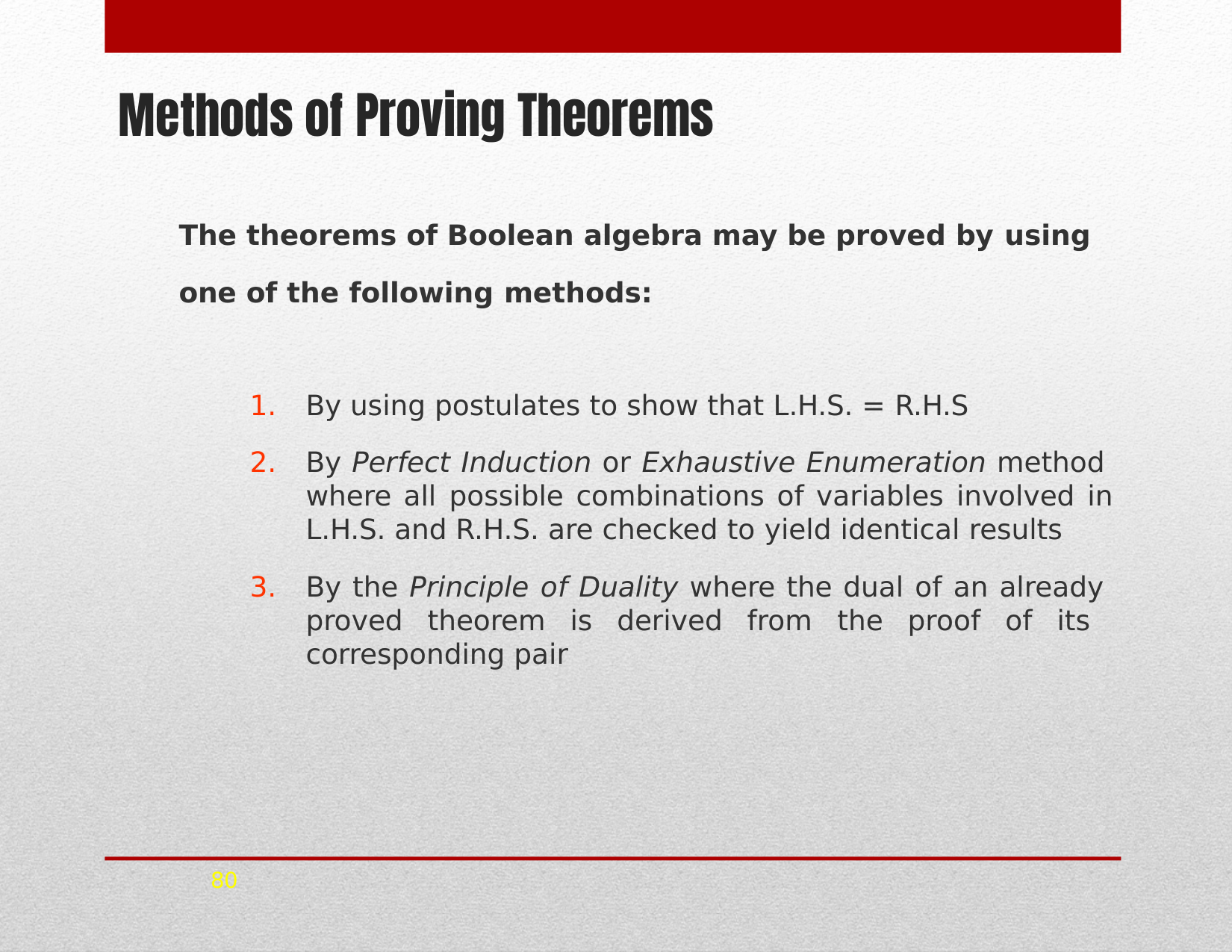

# Methods of Proving Theorems
The theorems of Boolean algebra may be proved by using
one of the following methods:

By using postulates to show that L.H.S. = R.H.S
By Perfect Induction or Exhaustive Enumeration method  where all possible combinations of variables involved in
L.H.S. and R.H.S. are checked to yield identical results
By the Principle of Duality where the dual of an already  proved theorem is derived from the proof of its  corresponding pair
80